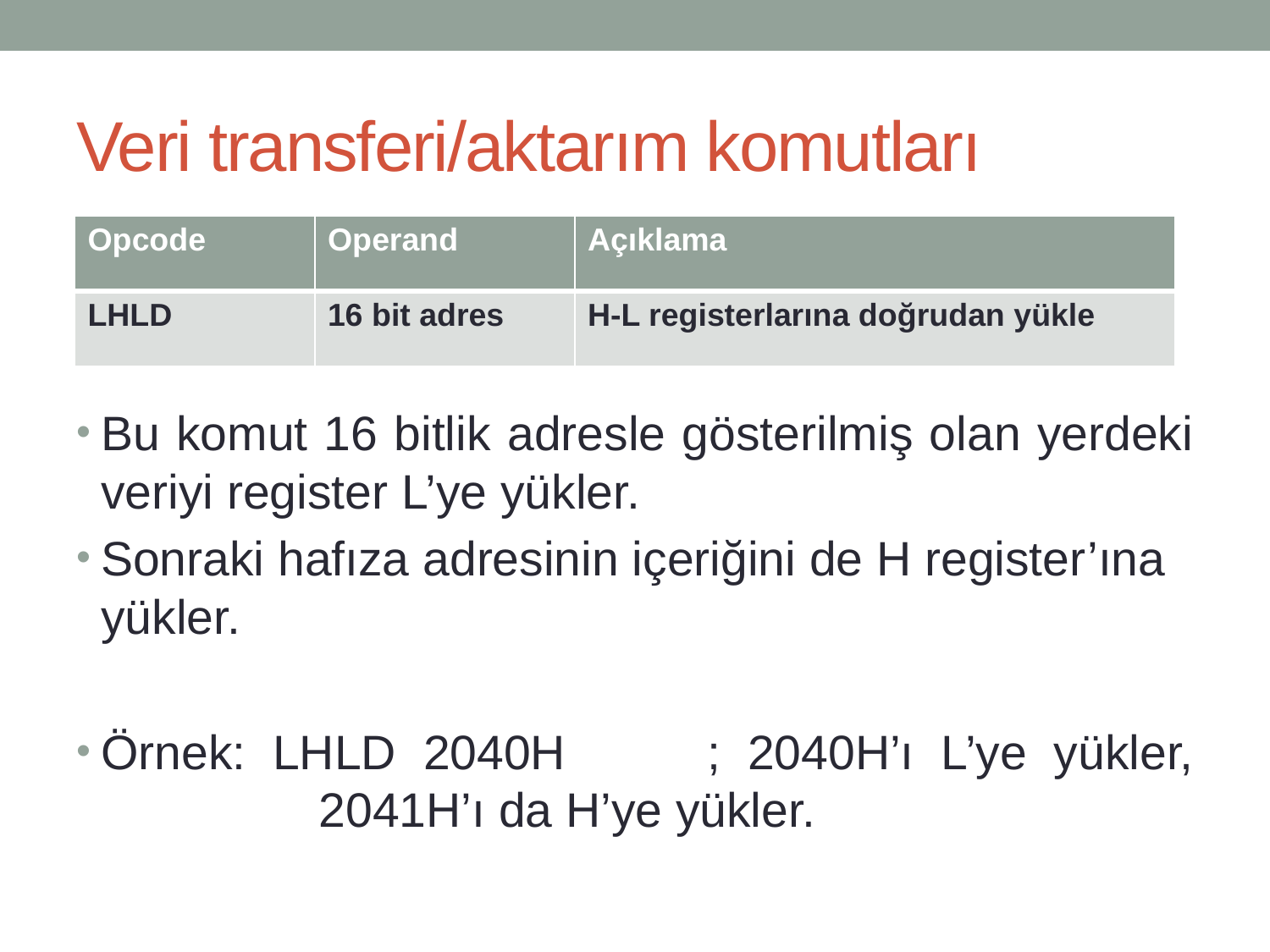

# Veri transferi/aktarım komutları
| Opcode | Operand | Açıklama |
| --- | --- | --- |
| LHLD | 16 bit adres | H-L registerlarına doğrudan yükle |
Bu komut 16 bitlik adresle gösterilmiş olan yerdeki veriyi register L’ye yükler.
Sonraki hafıza adresinin içeriğini de H register’ına yükler.

Örnek: LHLD 2040H	   ; 2040H’ı L’ye yükler, 				       2041H’ı da H’ye yükler.